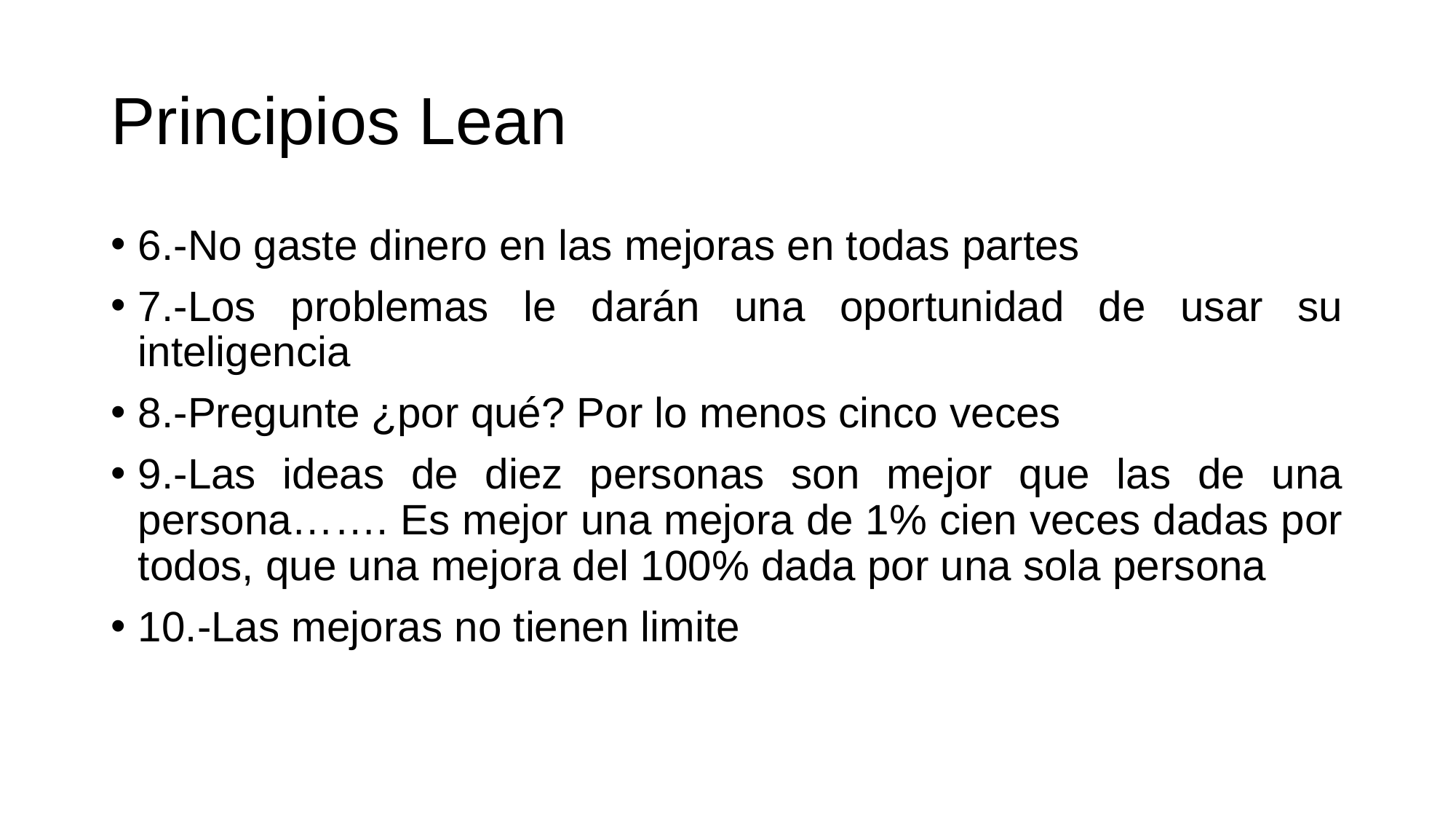

# Principios Lean
6.-No gaste dinero en las mejoras en todas partes
7.-Los problemas le darán una oportunidad de usar su inteligencia
8.-Pregunte ¿por qué? Por lo menos cinco veces
9.-Las ideas de diez personas son mejor que las de una persona……. Es mejor una mejora de 1% cien veces dadas por todos, que una mejora del 100% dada por una sola persona
10.-Las mejoras no tienen limite